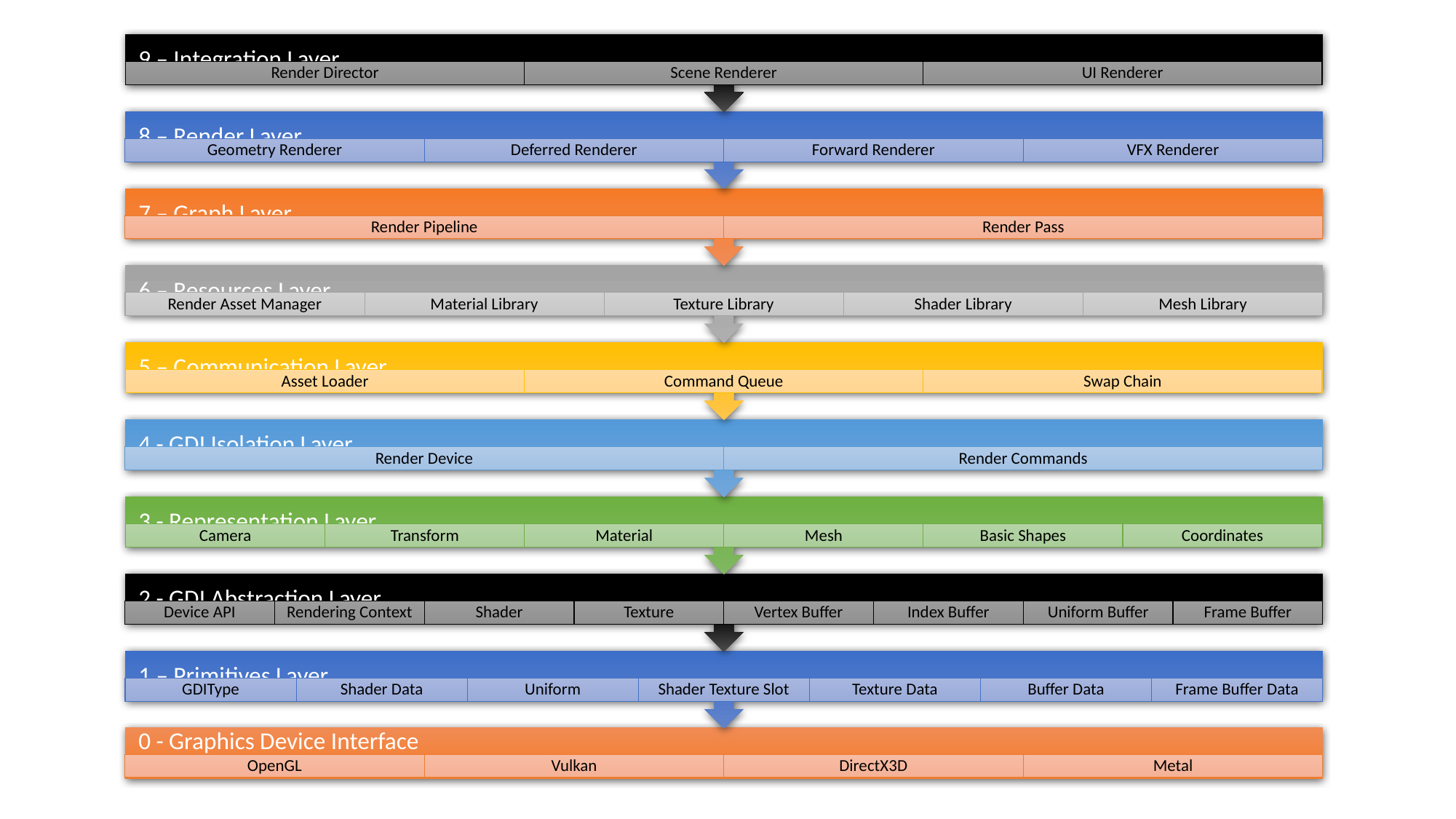

0 - Graphics Device Interface
OpenGL
Vulkan
DirectX3D
Metal
1 – Primitives Layer
GDIType
Shader Data
Uniform
Shader Texture Slot
Texture Data
Buffer Data
Frame Buffer Data
2 - GDI Abstraction Layer
Device API
Rendering Context
Shader
Texture
Vertex Buffer
Index Buffer
Uniform Buffer
Frame Buffer
3 - Representation Layer
Camera
Transform
Material
Mesh
Basic Shapes
Coordinates
4 - GDI Isolation Layer
Render Device
Render Commands
5 – Communication Layer
Asset Loader
Command Queue
Swap Chain
6 – Resources Layer
Render Asset Manager
Material Library
Texture Library
Shader Library
Mesh Library
7 – Graph Layer
Render Pipeline
Render Pass
8 – Render Layer
Geometry Renderer
Deferred Renderer
Forward Renderer
VFX Renderer
9 – Integration Layer
Render Director
Scene Renderer
UI Renderer